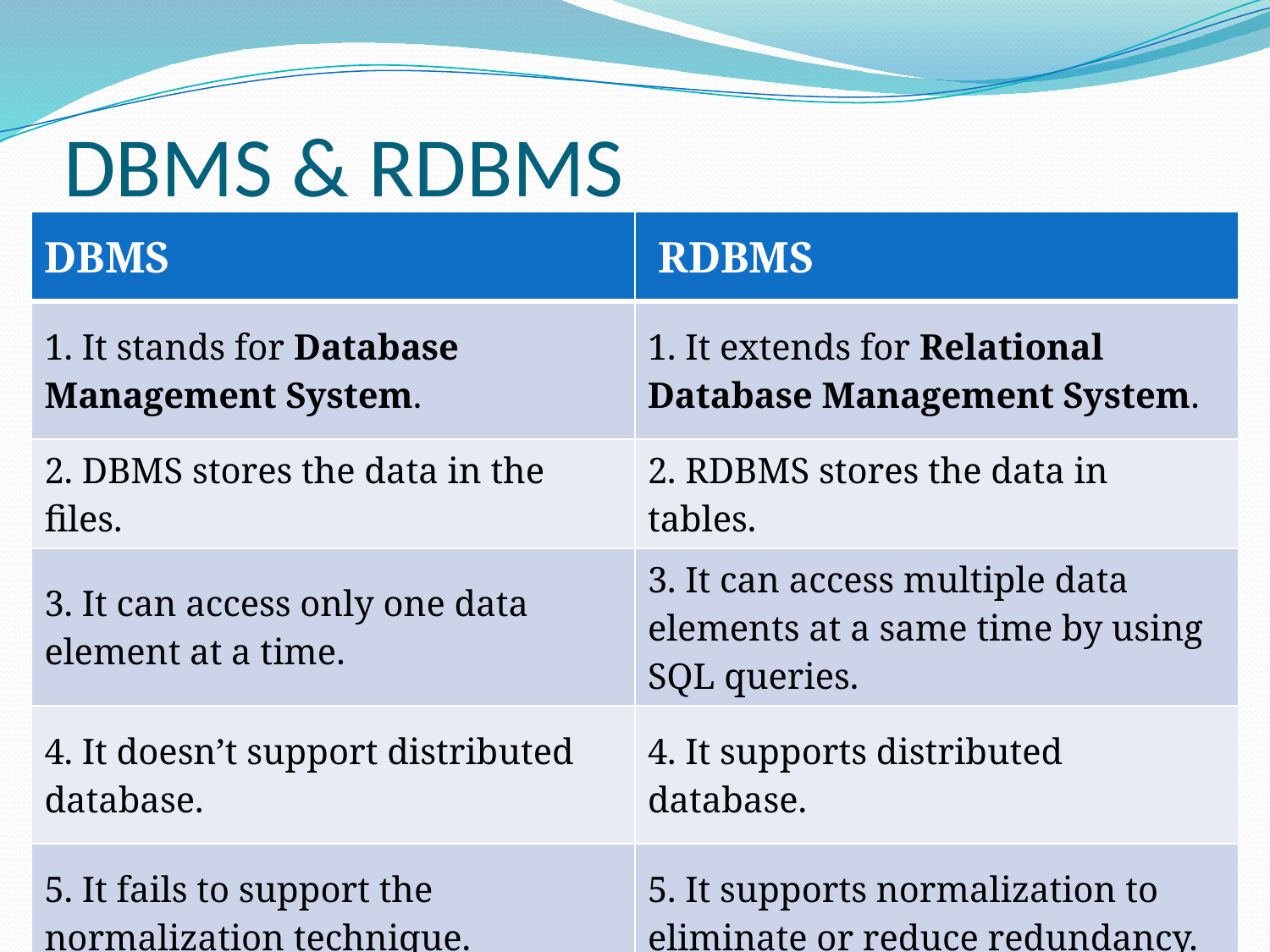

# DBMS & RDBMS
| DBMS | RDBMS |
| --- | --- |
| 1. It stands for Database Management System. | 1. It extends for Relational Database Management System. |
| 2. DBMS stores the data in the files. | 2. RDBMS stores the data in tables. |
| 3. It can access only one data element at a time. | 3. It can access multiple data elements at a same time by using SQL queries. |
| 4. It doesn’t support distributed database. | 4. It supports distributed database. |
| 5. It fails to support the normalization technique. | 5. It supports normalization to eliminate or reduce redundancy. |